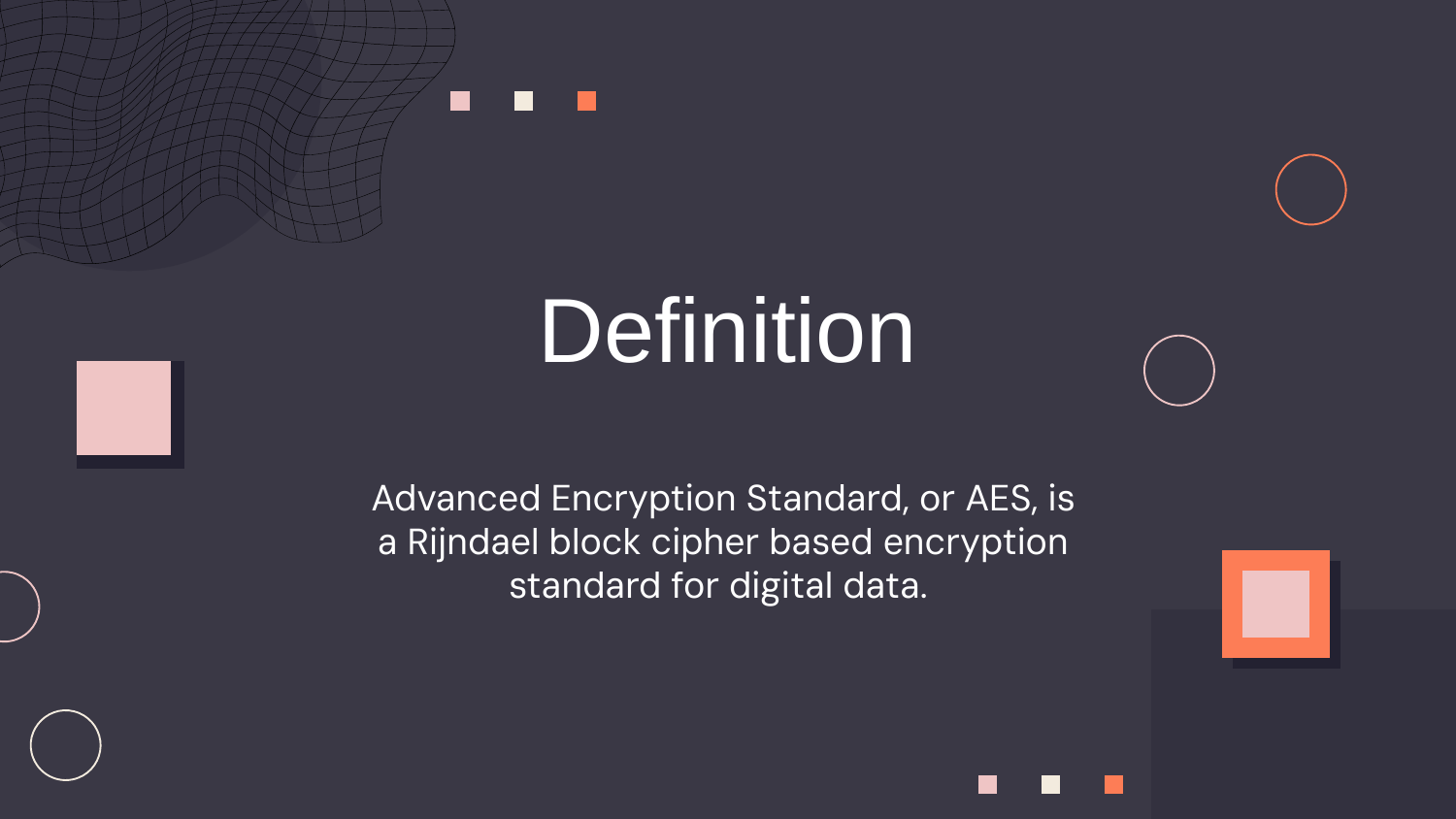

# Definition

Advanced Encryption Standard, or AES, is a Rijndael block cipher based encryption standard for digital data.